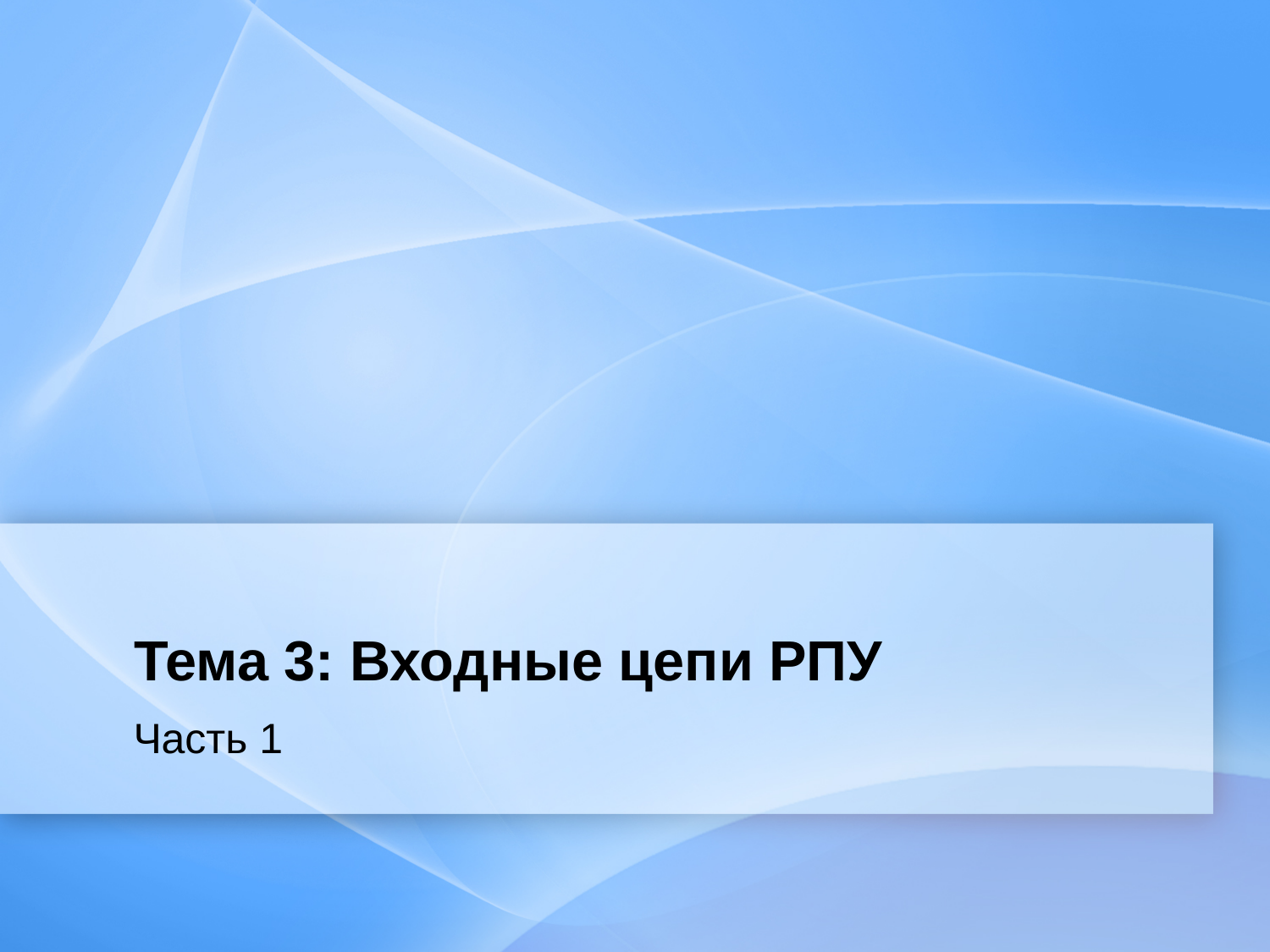

# Тема 3: Входные цепи РПУ
Часть 1